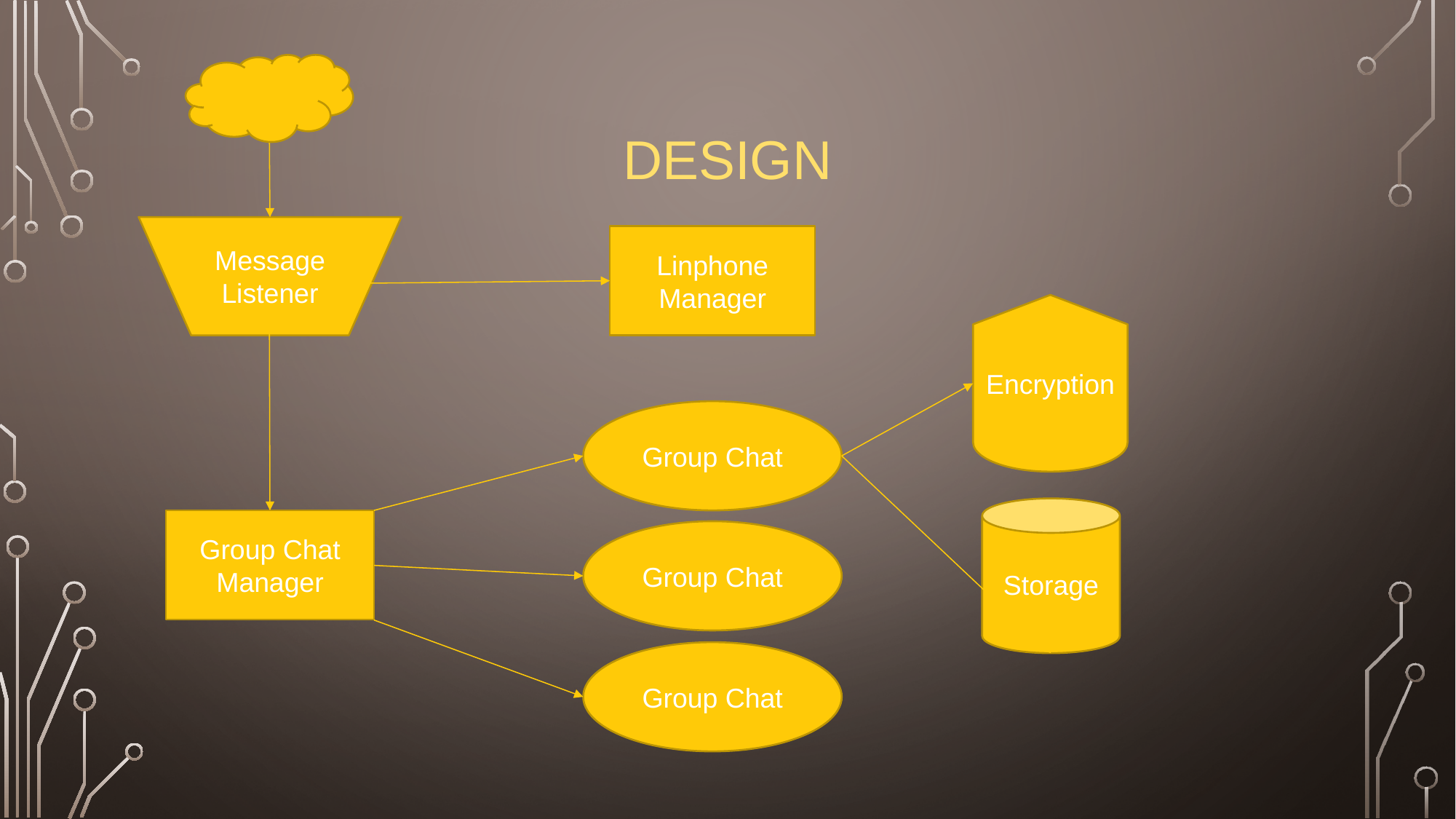

# Design
Message Listener
Linphone Manager
Encryption
Group Chat
Storage
Group Chat Manager
Group Chat
Group Chat